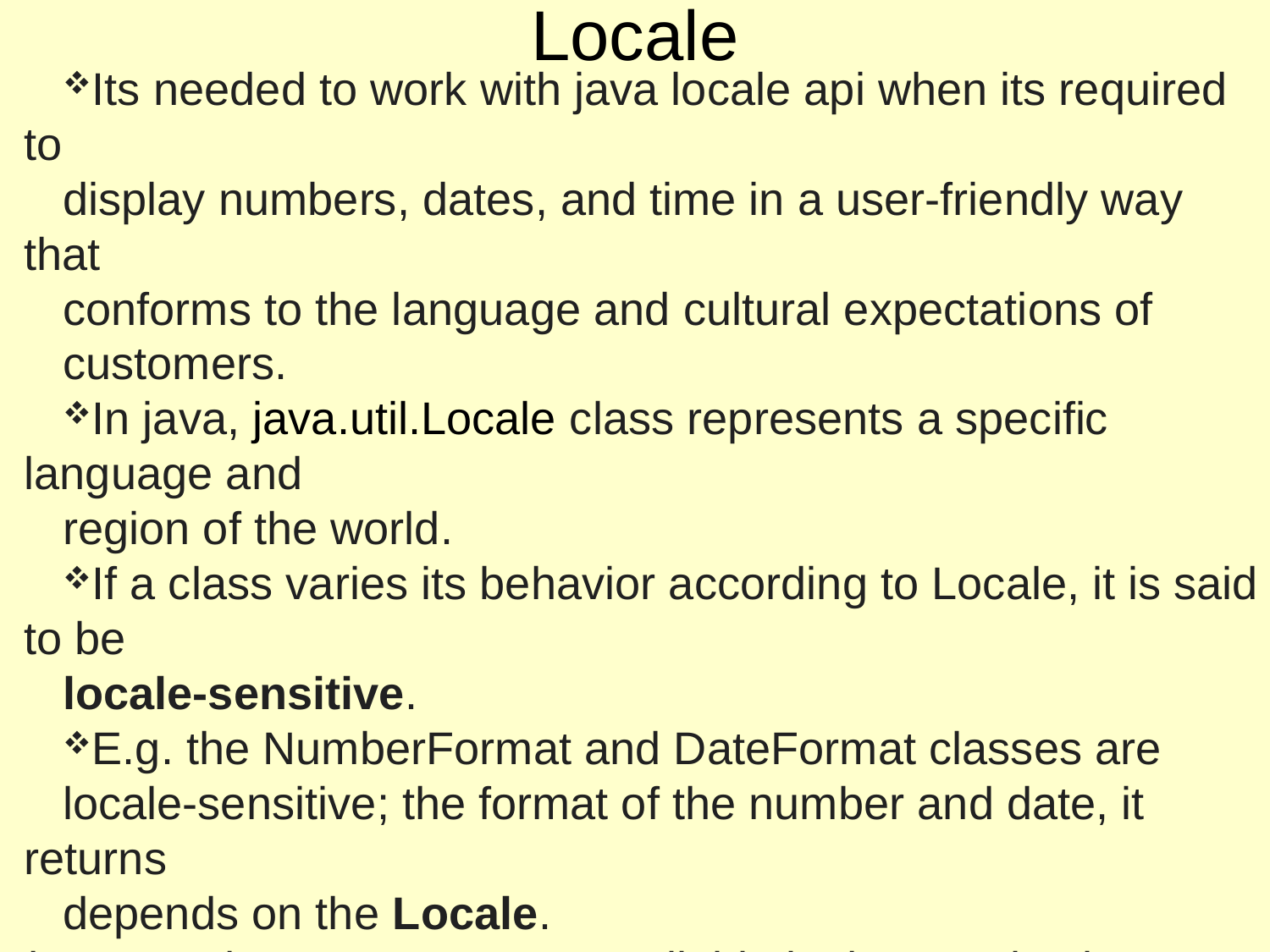

# Locale
Its needed to work with java locale api when its required to
display numbers, dates, and time in a user-friendly way that
conforms to the language and cultural expectations of
customers.
In java, java.util.Locale class represents a specific language and
region of the world.
If a class varies its behavior according to Locale, it is said to be
locale-sensitive.
E.g. the NumberFormat and DateFormat classes are
locale-sensitive; the format of the number and date, it returns
depends on the Locale.
There are three constructors available in the Locale class:
Locale(String language)
Locale(String language, String country)
Locale(String language, String country, String variant)